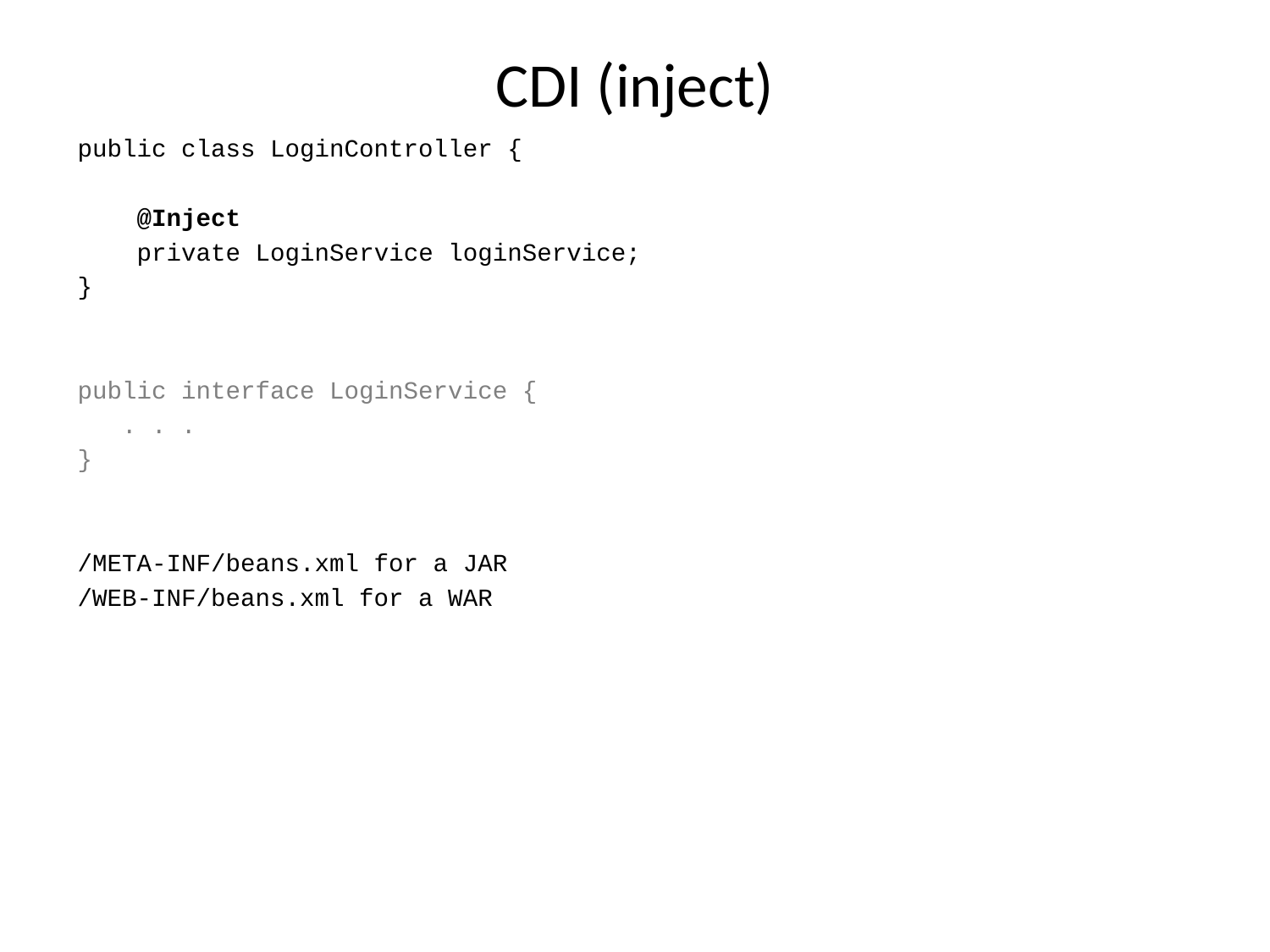

# CDI (inject)
public class LoginController {

    @Inject
    private LoginService loginService;
}

public interface LoginService {
   . . .
}

/META-INF/beans.xml for a JAR
/WEB-INF/beans.xml for a WAR